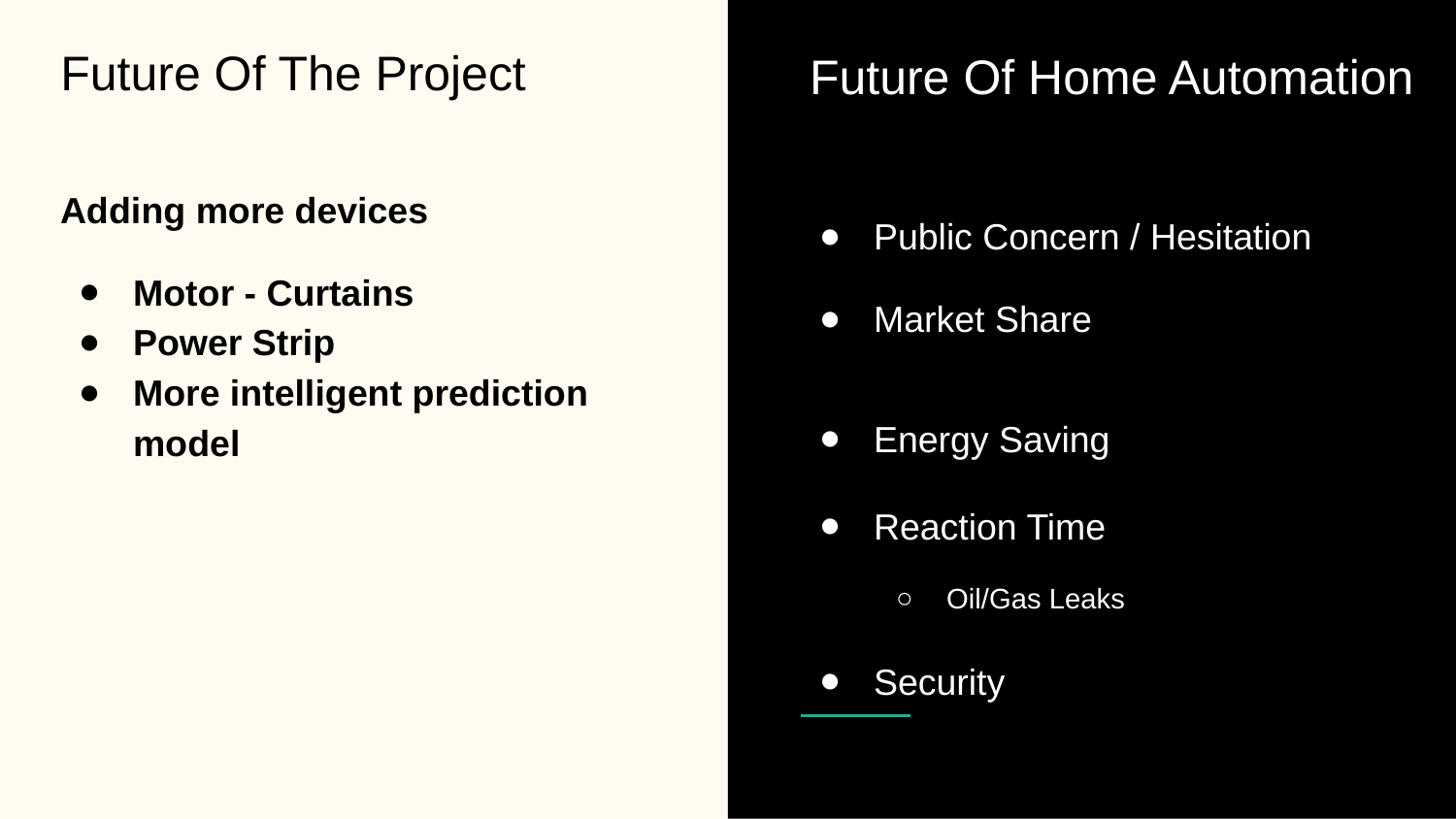

Future Of The Project
Future Of Home Automation
Adding more devices
Motor - Curtains
Power Strip
More intelligent prediction model

Public Concern / Hesitation
Market Share
Energy Saving
Reaction Time
Oil/Gas Leaks
Security

API Implementation
DarkSky
Adjusting to weather